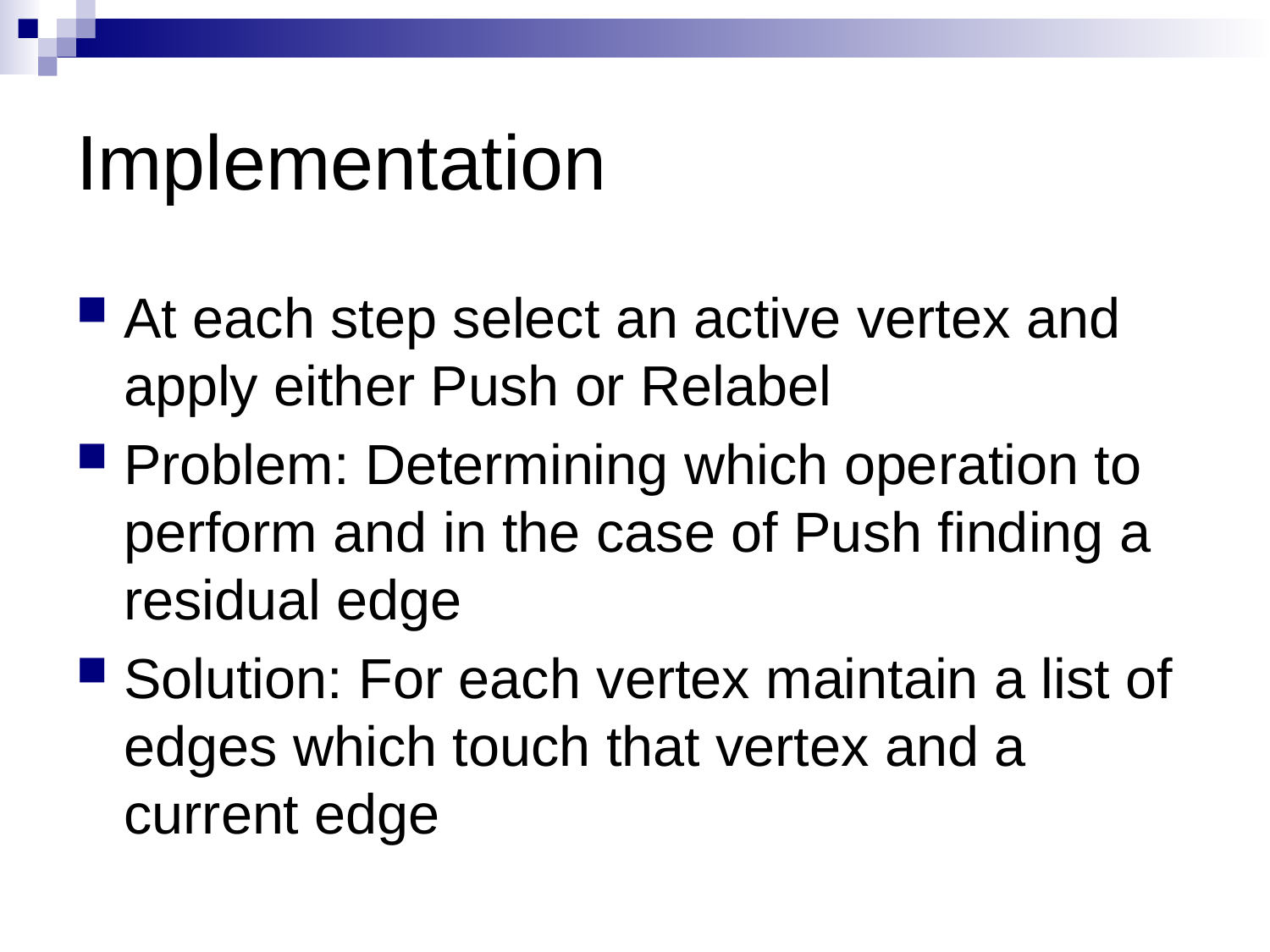

# Implementation
At each step select an active vertex and apply either Push or Relabel
Problem: Determining which operation to perform and in the case of Push finding a residual edge
Solution: For each vertex maintain a list of edges which touch that vertex and a current edge